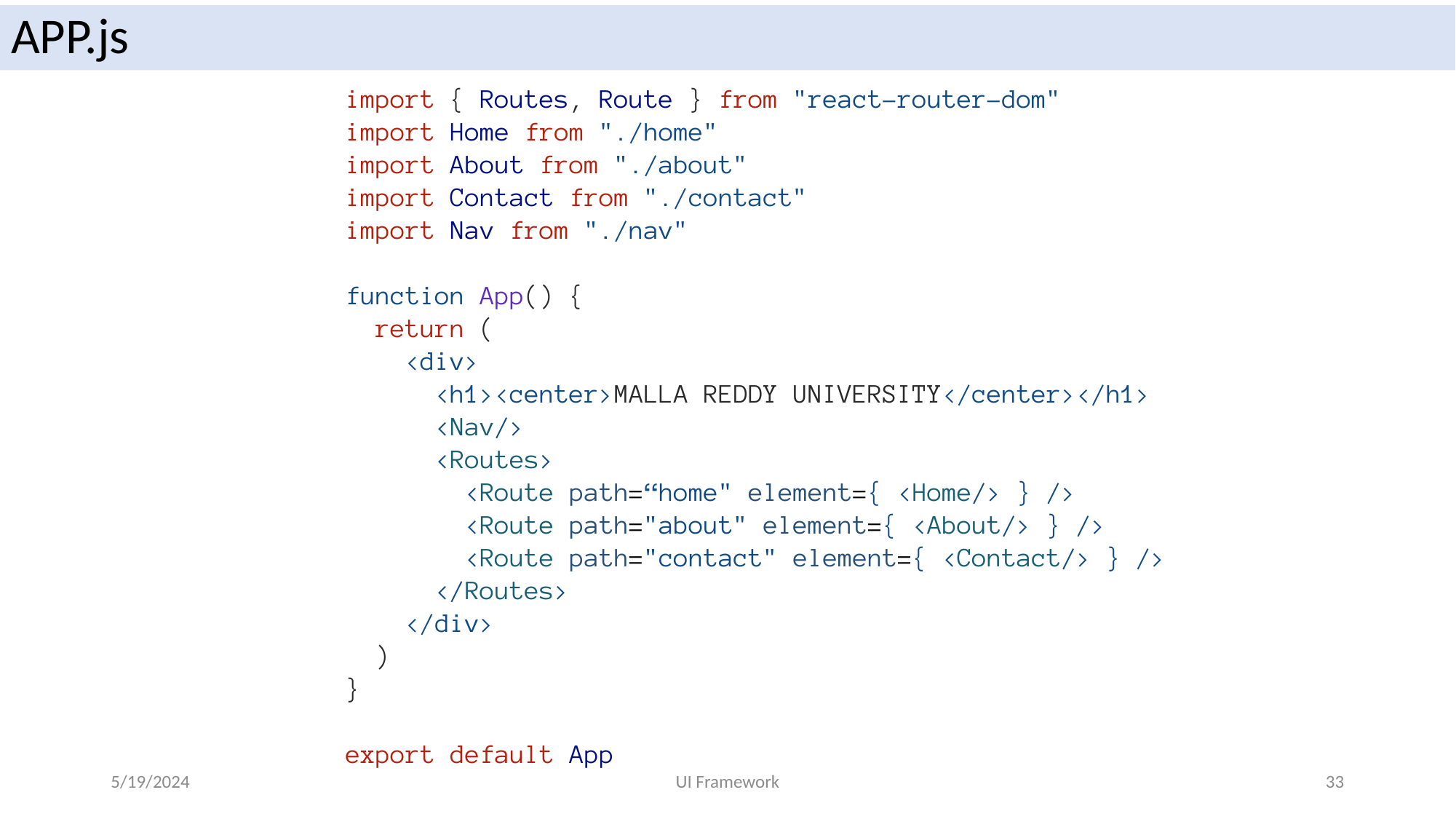

# APP.js
import { Routes, Route } from "react-router-dom"
import Home from "./home"
import About from "./about"
import Contact from "./contact"
import Nav from "./nav"
function App() {
  return (
    <div>
      <h1><center>MALLA REDDY UNIVERSITY</center></h1>
      <Nav/>
      <Routes>
        <Route path=“home" element={ <Home/> } />
        <Route path="about" element={ <About/> } />
        <Route path="contact" element={ <Contact/> } />
      </Routes>
    </div>
  )
}
export default App
5/19/2024
UI Framework
33